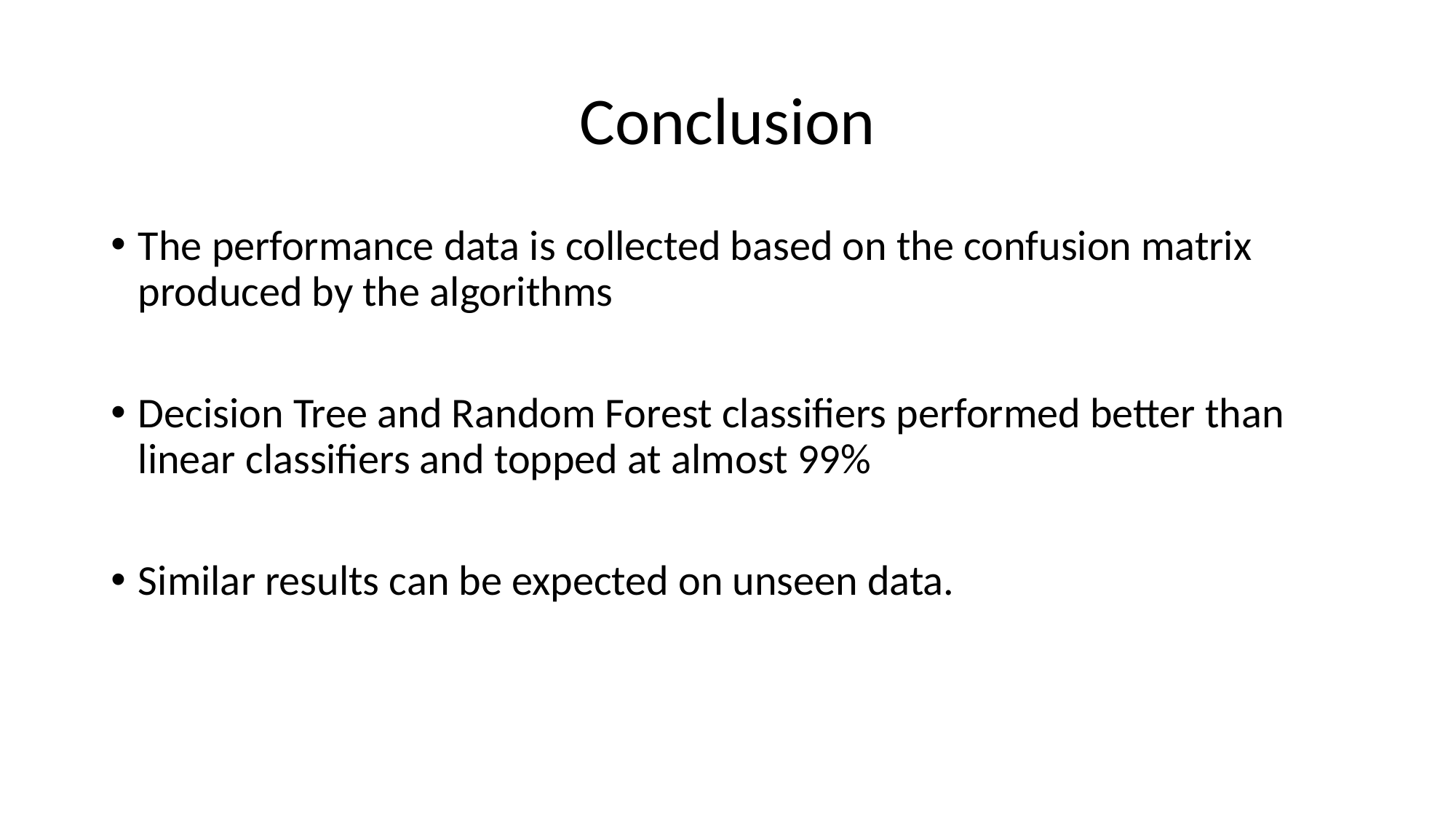

# Conclusion
The performance data is collected based on the confusion matrix produced by the algorithms

Decision Tree and Random Forest classifiers performed better than linear classifiers and topped at almost 99%

Similar results can be expected on unseen data.